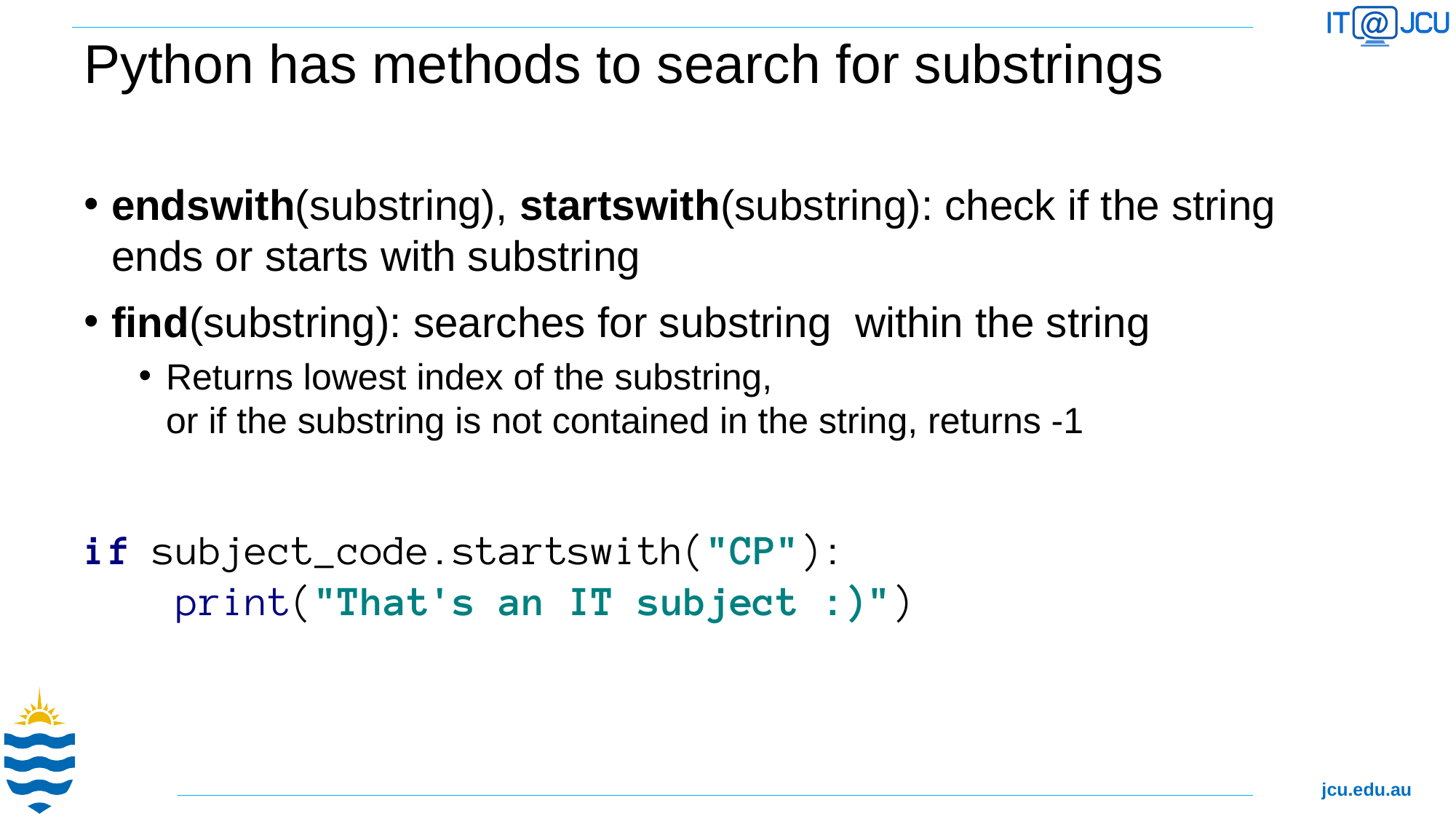

# Python has methods to search for substrings
endswith(substring), startswith(substring): check if the string ends or starts with substring
find(substring): searches for substring  within the string
Returns lowest index of the substring,
or if the substring is not contained in the string, returns -1

if subject_code.startswith("CP"):
    print("That's an IT subject :)")